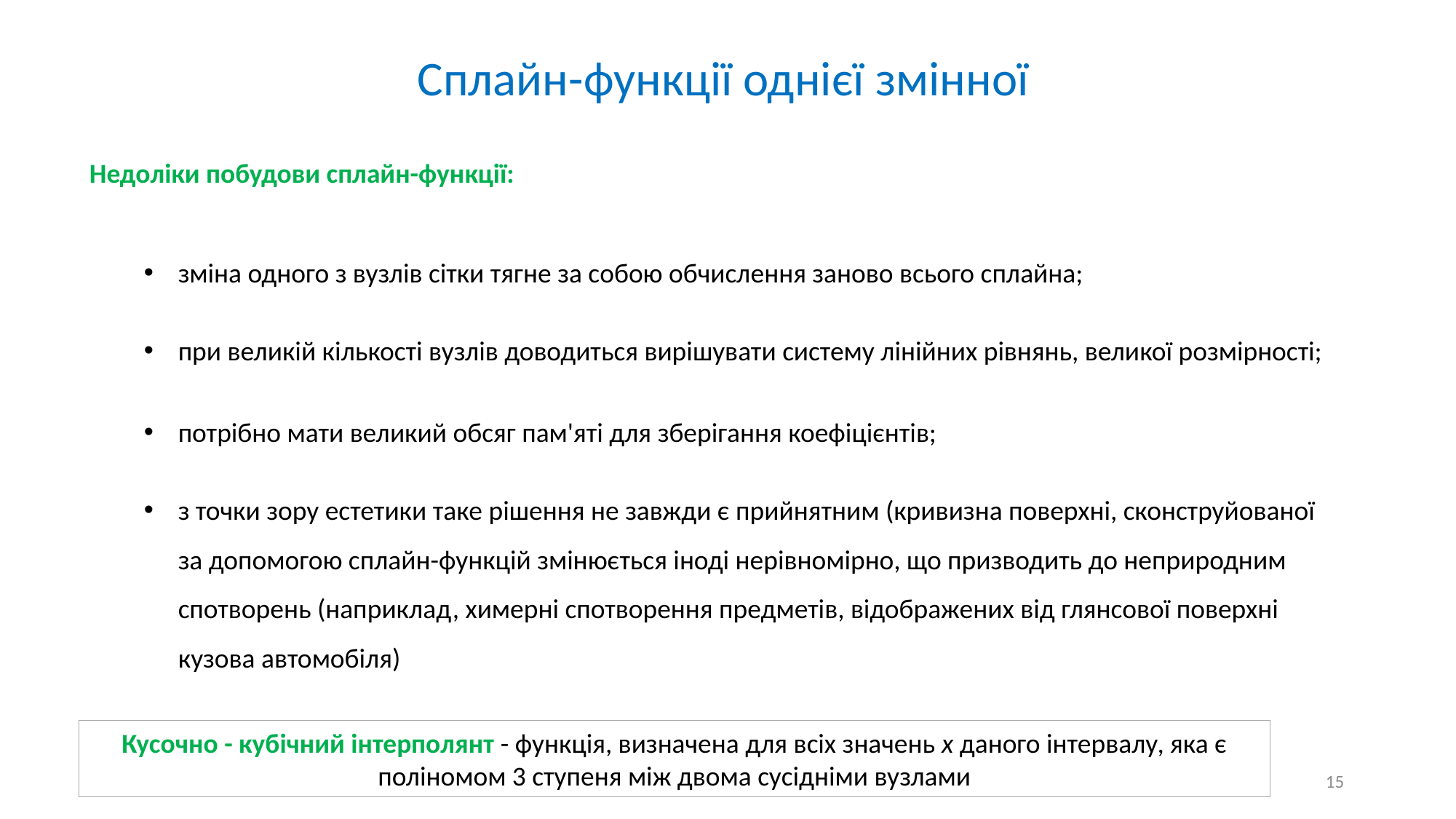

Сплайн-функції однієї змінної
Недоліки побудови сплайн-функції:
зміна одного з вузлів сітки тягне за собою обчислення заново всього сплайна;

при великій кількості вузлів доводиться вирішувати систему лінійних рівнянь, великої розмірності;

потрібно мати великий обсяг пам'яті для зберігання коефіцієнтів;

з точки зору естетики таке рішення не завжди є прийнятним (кривизна поверхні, сконструйованої за допомогою сплайн-функцій змінюється іноді нерівномірно, що призводить до неприродним спотворень (наприклад, химерні спотворення предметів, відображених від глянсової поверхні кузова автомобіля)
Кусочно - кубічний інтерполянт - функція, визначена для всіх значень x даного інтервалу, яка є поліномом 3 ступеня між двома сусідніми вузлами
15